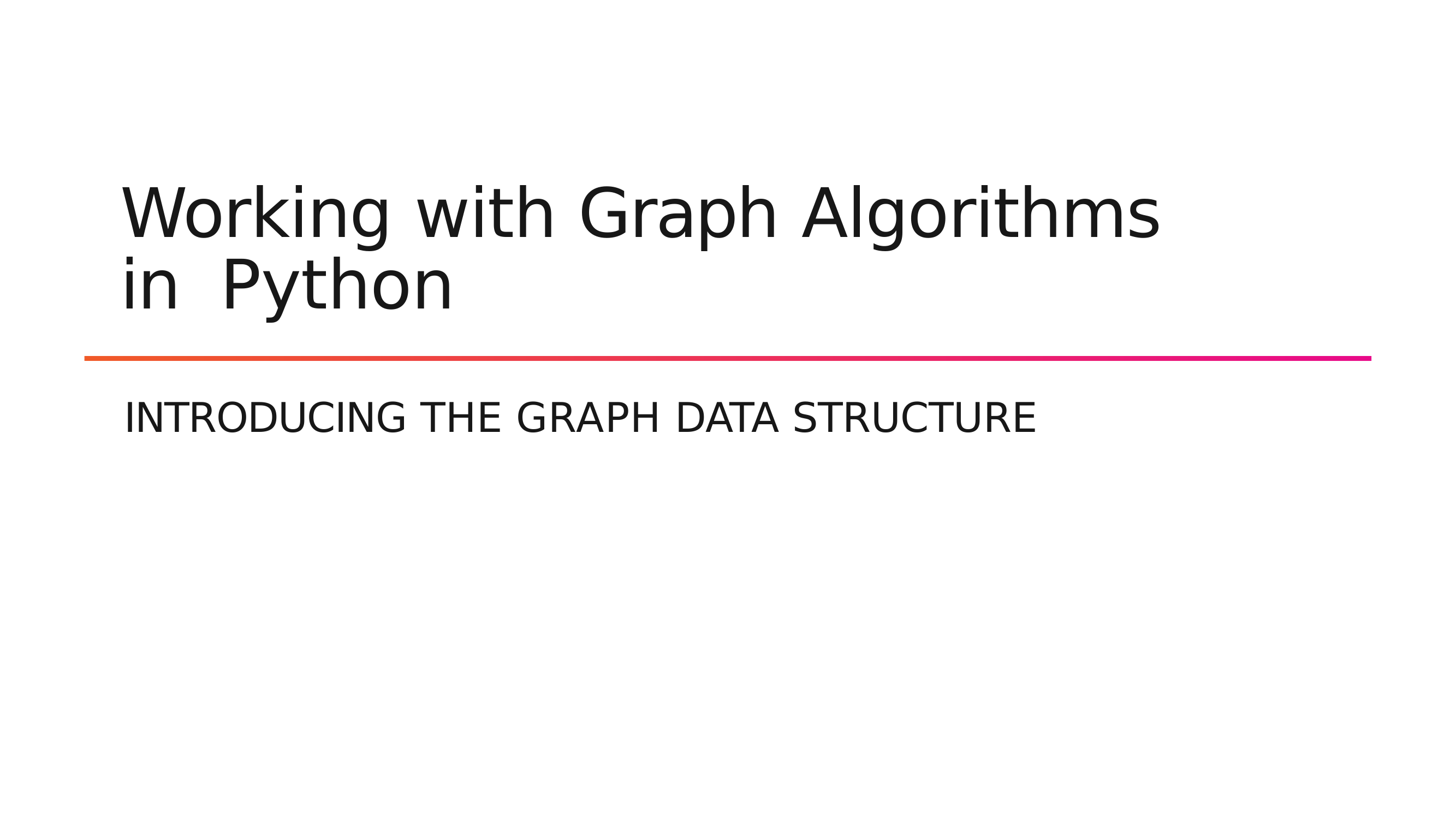

# Working with Graph Algorithms in  Python

INTRODUCING THE GRAPH DATA STRUCTURE